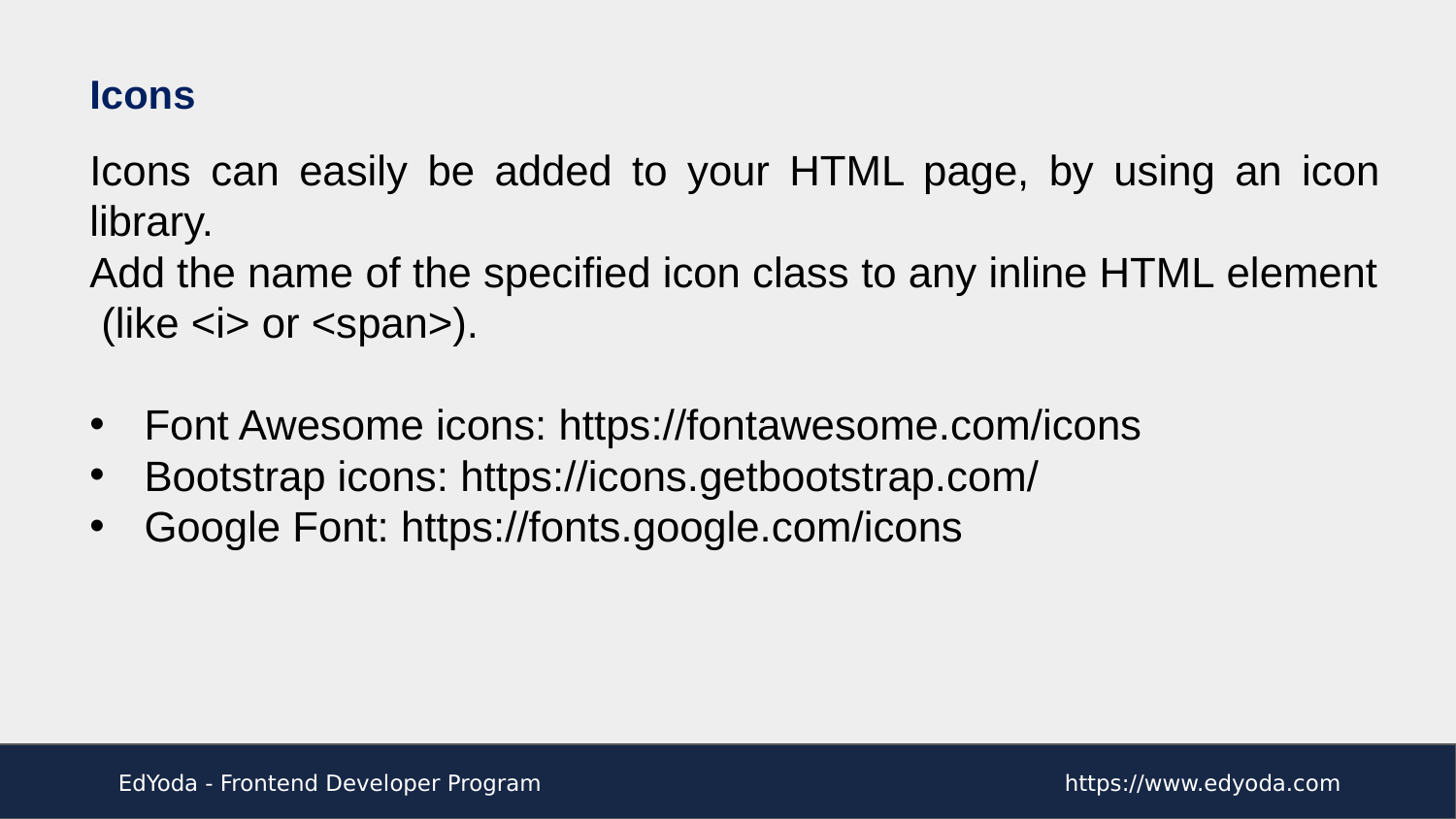

# Icons
Icons can easily be added to your HTML page, by using an icon library.
Add the name of the specified icon class to any inline HTML element (like <i> or <span>).

Font Awesome icons: https://fontawesome.com/icons
Bootstrap icons: https://icons.getbootstrap.com/
Google Font: https://fonts.google.com/icons

EdYoda - Frontend Developer Program
https://www.edyoda.com